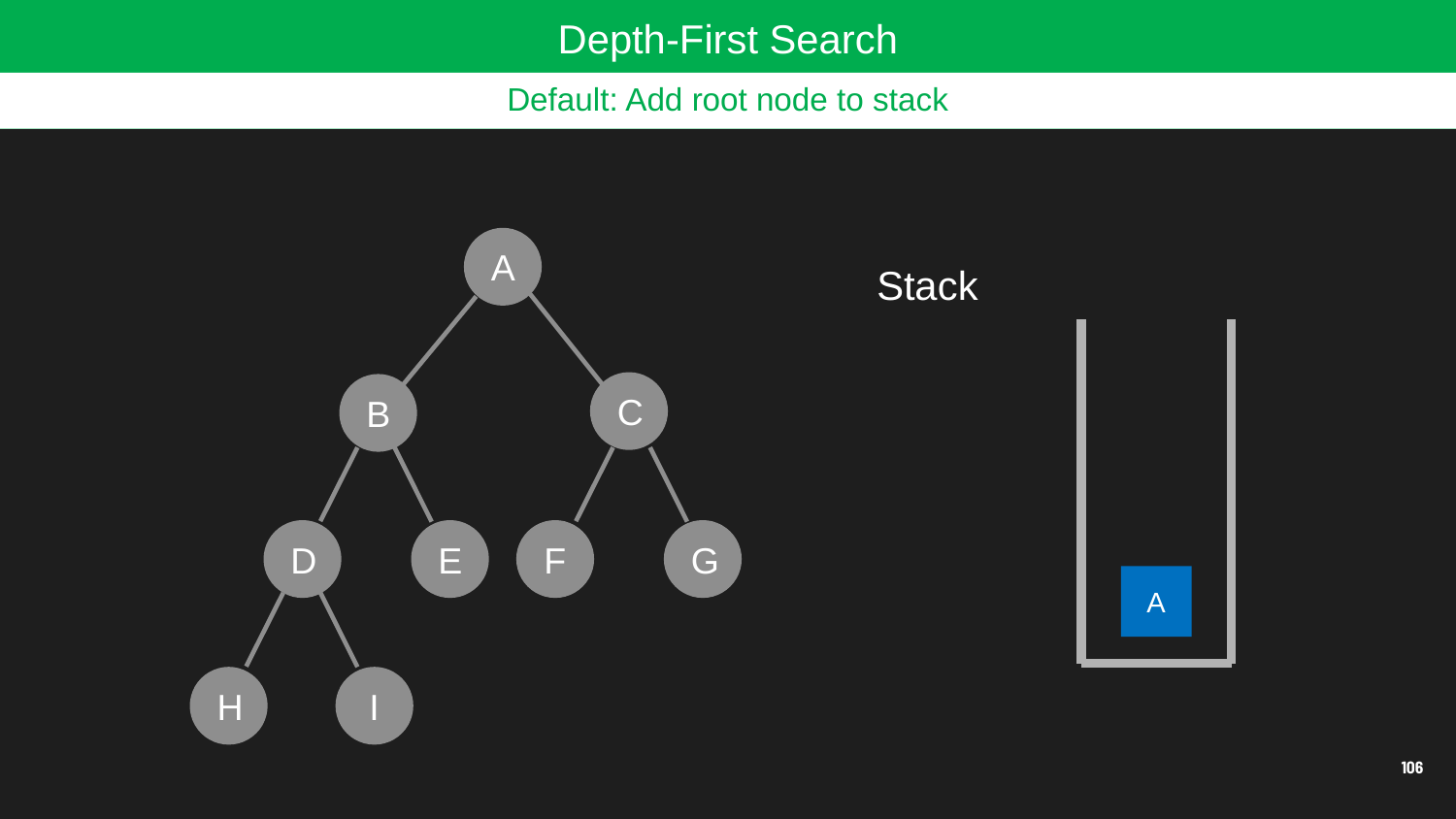

C
B
Depth-First Search
Default: Add root node to stack

A
Stack
C
B
D
E
F
G
A
H
I
106